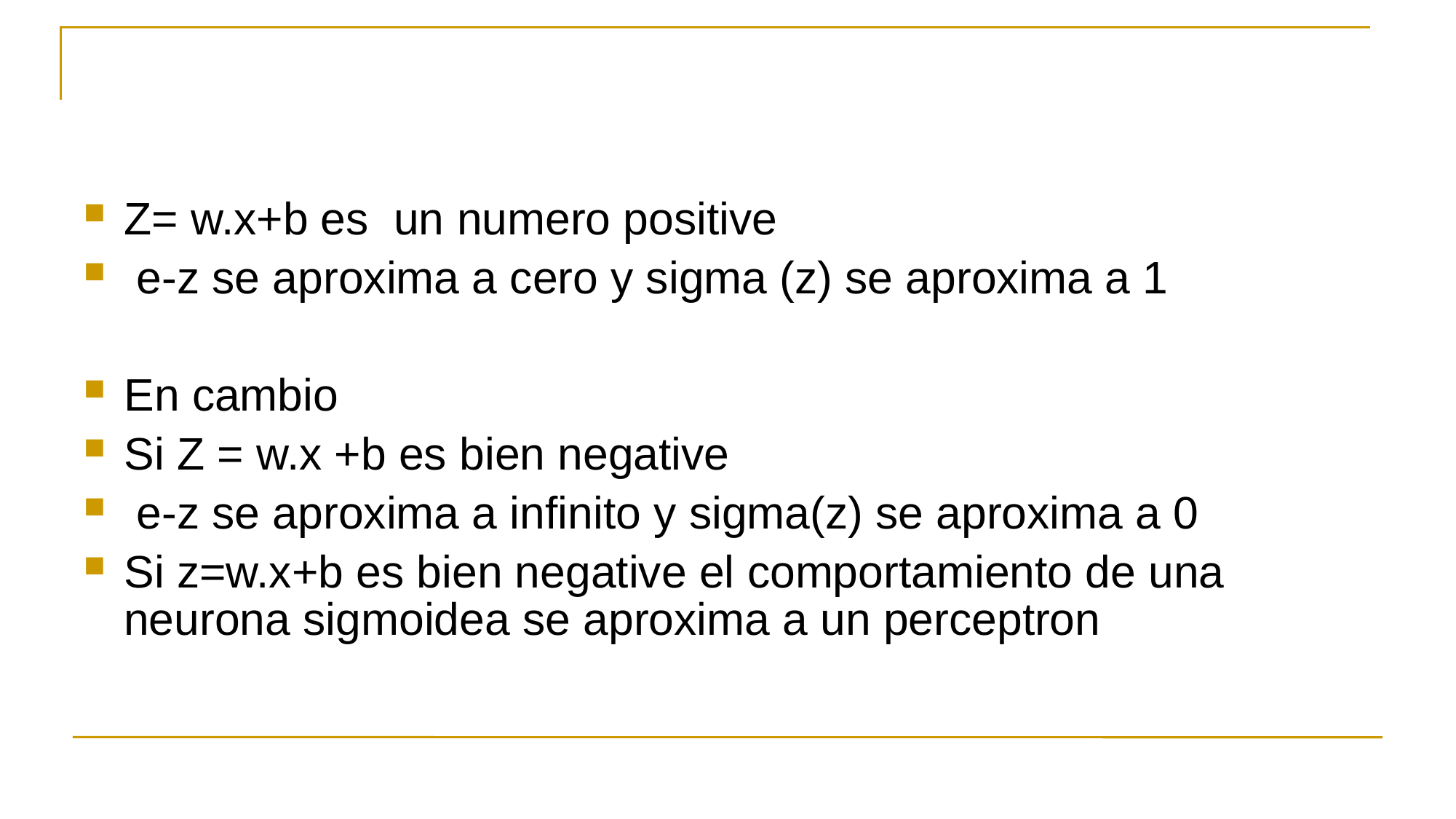

#
Z= w.x+b es  un numero positive
 e-z se aproxima a cero y sigma (z) se aproxima a 1

En cambio
Si Z = w.x +b es bien negative
 e-z se aproxima a infinito y sigma(z) se aproxima a 0
Si z=w.x+b es bien negative el comportamiento de una neurona sigmoidea se aproxima a un perceptron